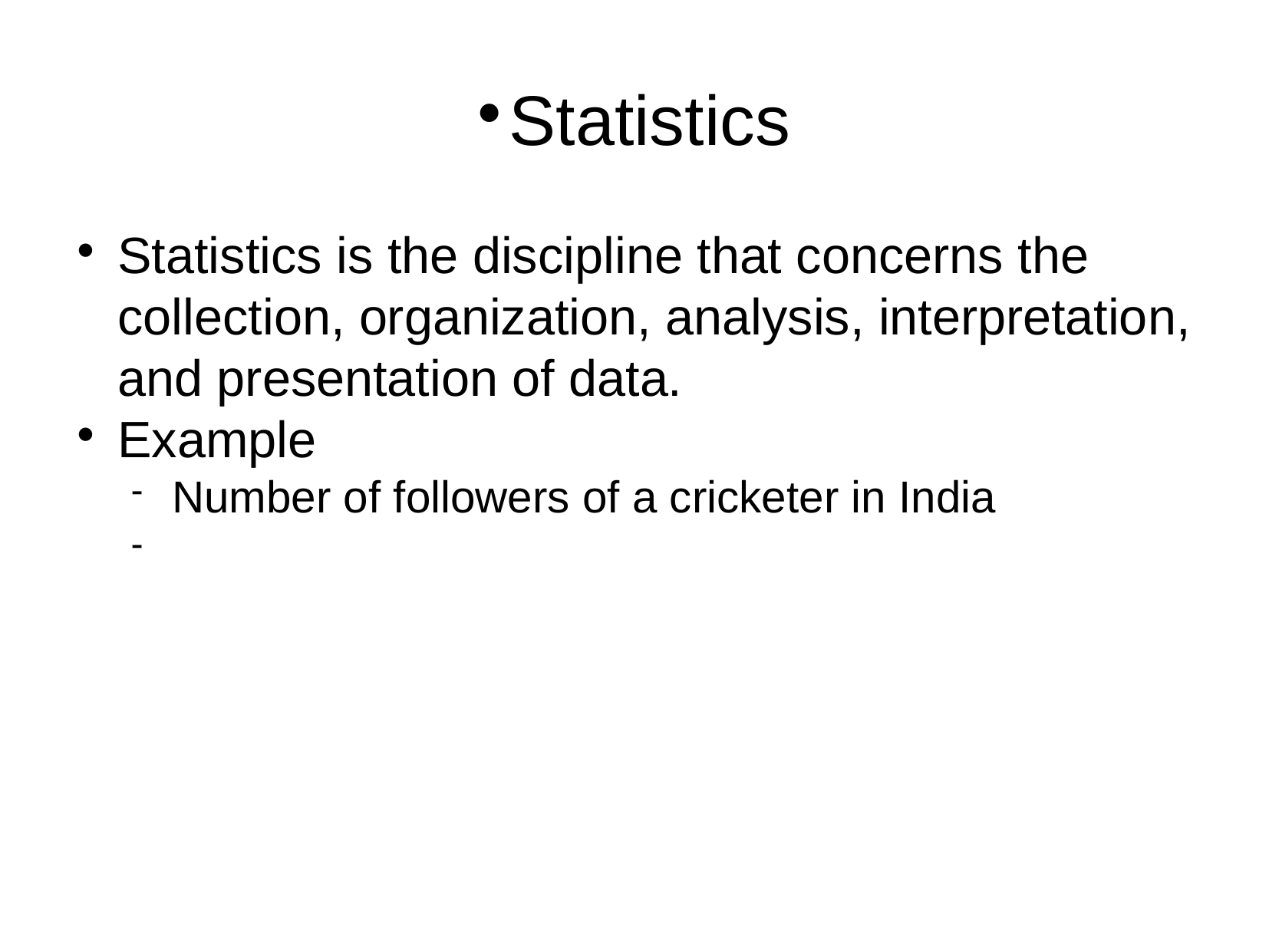

Statistics
Statistics is the discipline that concerns the collection, organization, analysis, interpretation, and presentation of data.
Example
Number of followers of a cricketer in India